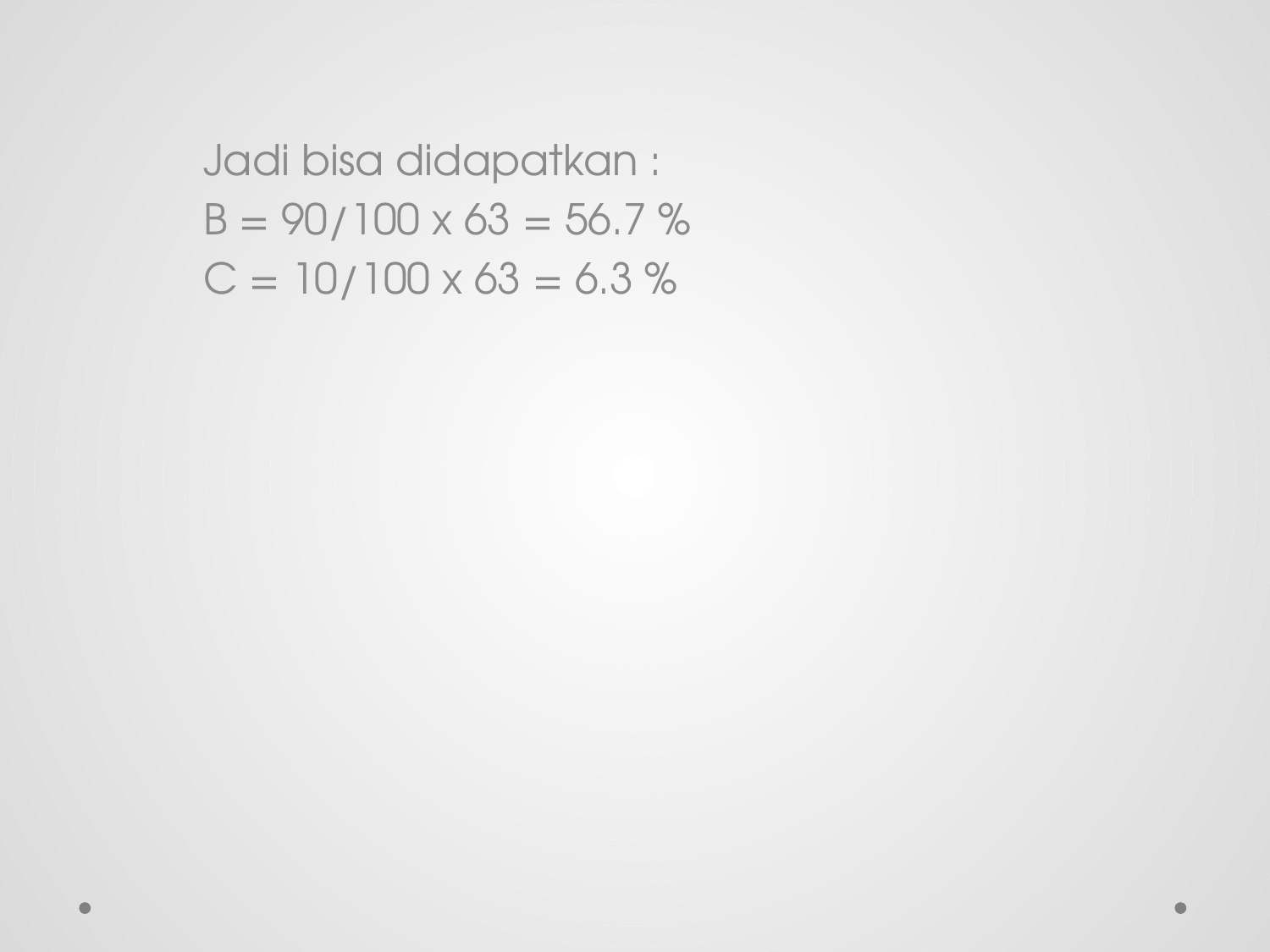

Jadi bisa didapatkan :
B = 90/100 x 63 = 56.7 %
C = 10/100 x 63 = 6.3 %